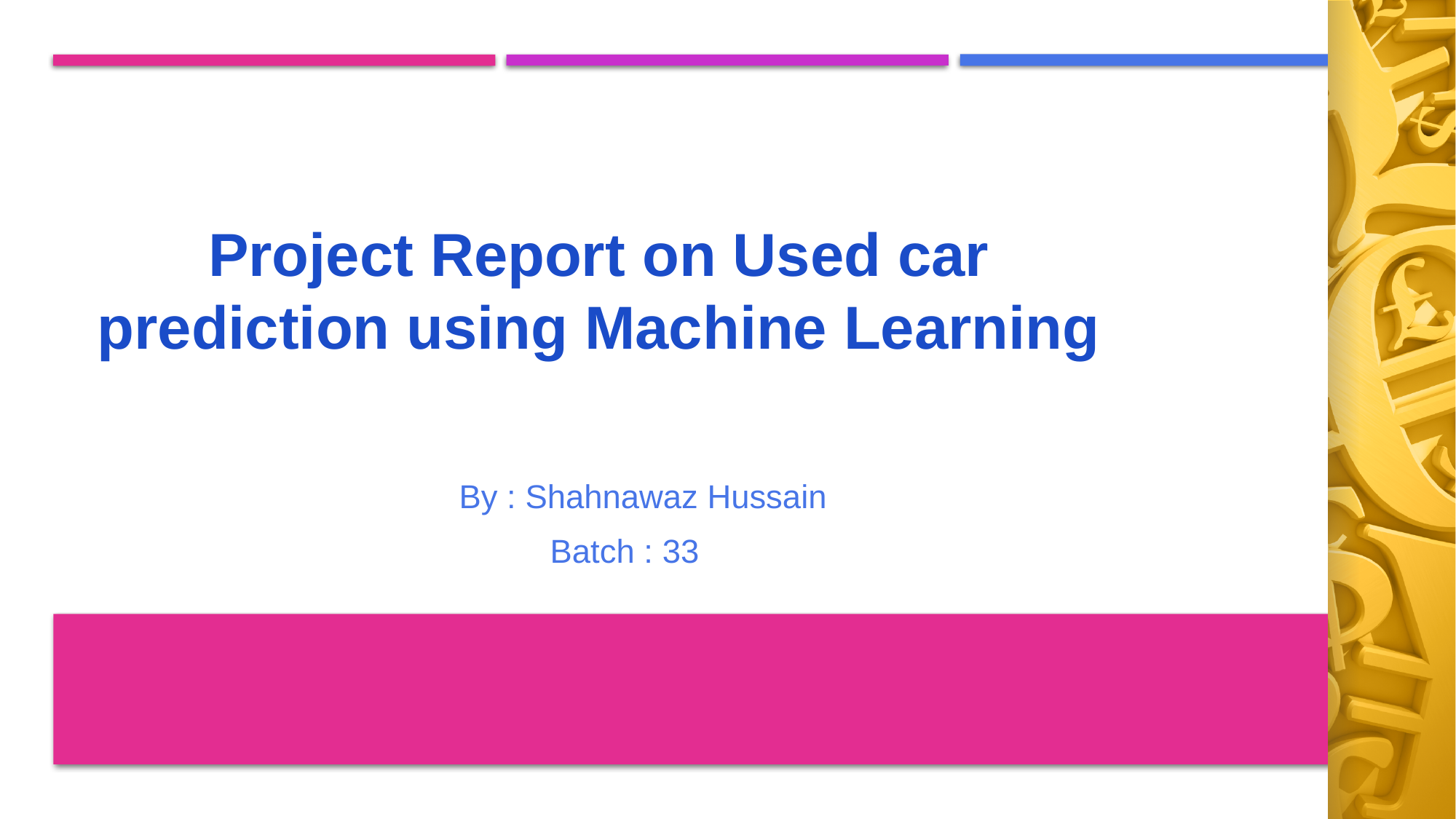

# Project Report on Used car prediction using Machine Learning
        By : Shahnawaz Hussain
Batch : 33